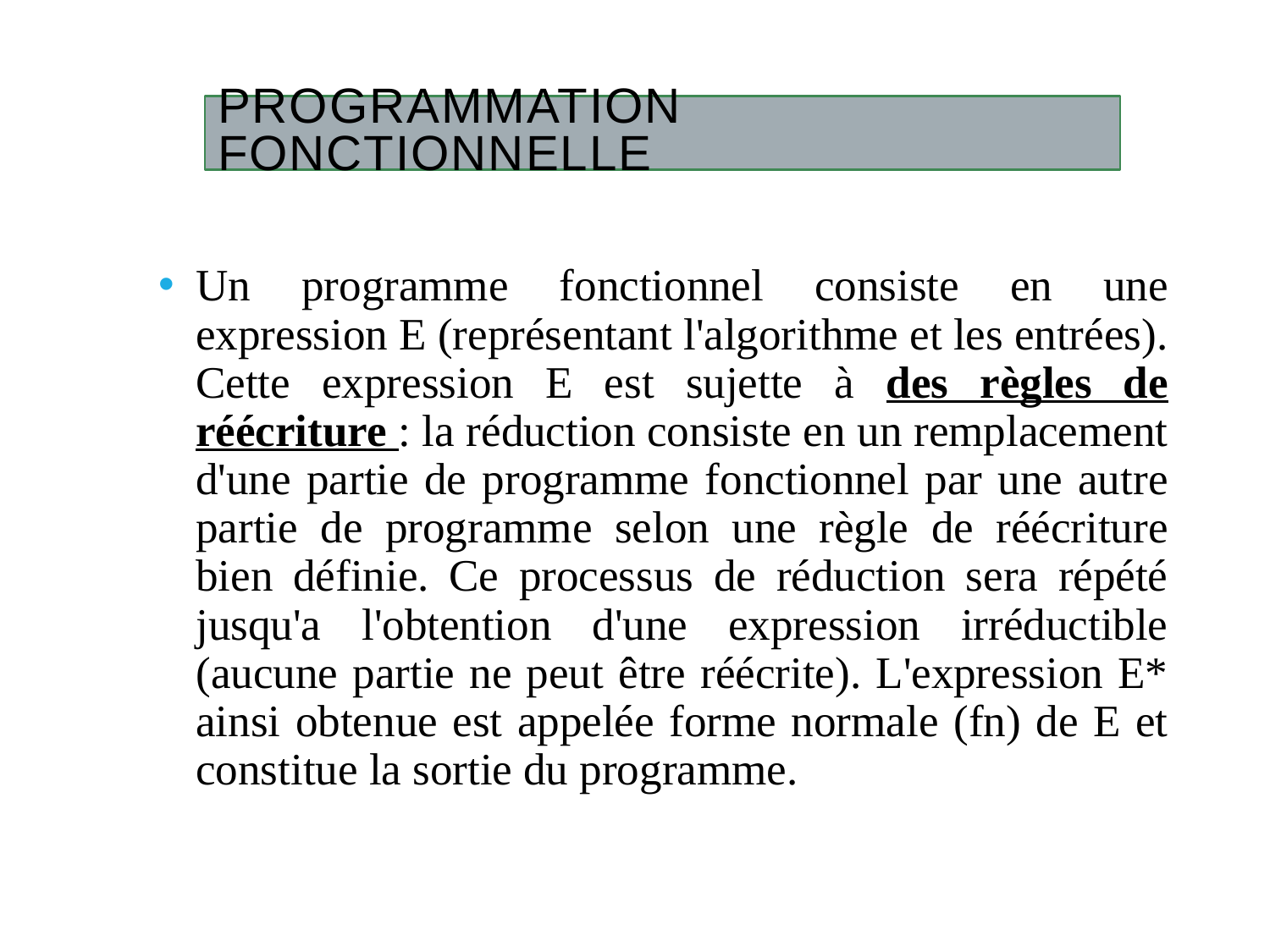

# Programmation fonctionnelle
Un programme fonctionnel consiste en une expression E (représentant l'algorithme et les entrées). Cette expression E est sujette à des règles de réécriture : la réduction consiste en un remplacement d'une partie de programme fonctionnel par une autre partie de programme selon une règle de réécriture bien définie. Ce processus de réduction sera répété jusqu'a l'obtention d'une expression irréductible (aucune partie ne peut être réécrite). L'expression E* ainsi obtenue est appelée forme normale (fn) de E et constitue la sortie du programme.

5